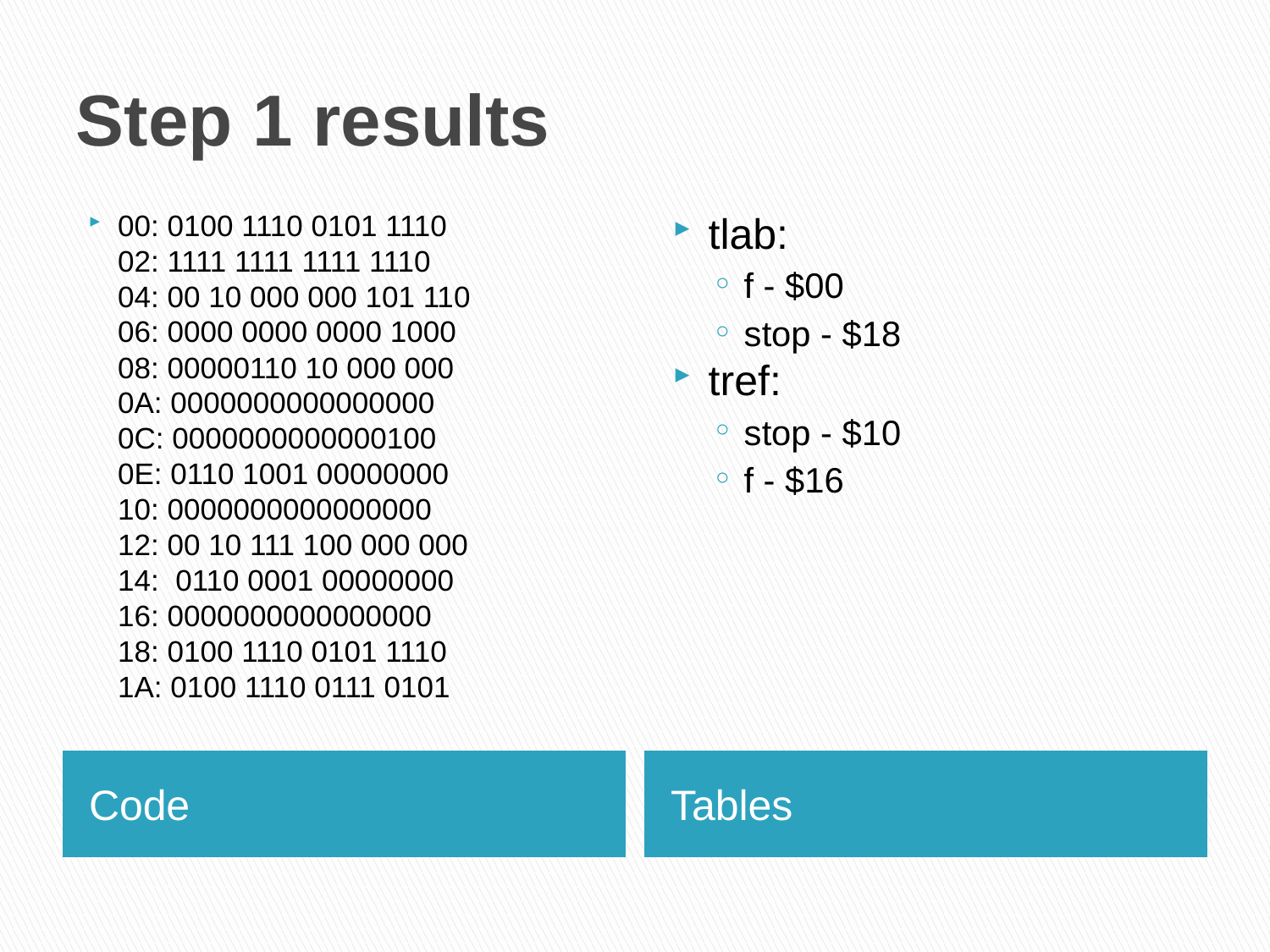

# Step 1 results
00: 0100 1110 0101 1110
02: 1111 1111 1111 1110
04: 00 10 000 000 101 110
06: 0000 0000 0000 1000
08: 00000110 10 000 000
0A: 0000000000000000
0C: 0000000000000100
0E: 0110 1001 00000000
10: 0000000000000000
12: 00 10 111 100 000 000
14:  0110 0001 00000000
16: 0000000000000000
18: 0100 1110 0101 1110
1A: 0100 1110 0111 0101
tlab:
f - $00
stop - $18
tref:
stop - $10
f - $16

Code
Tables